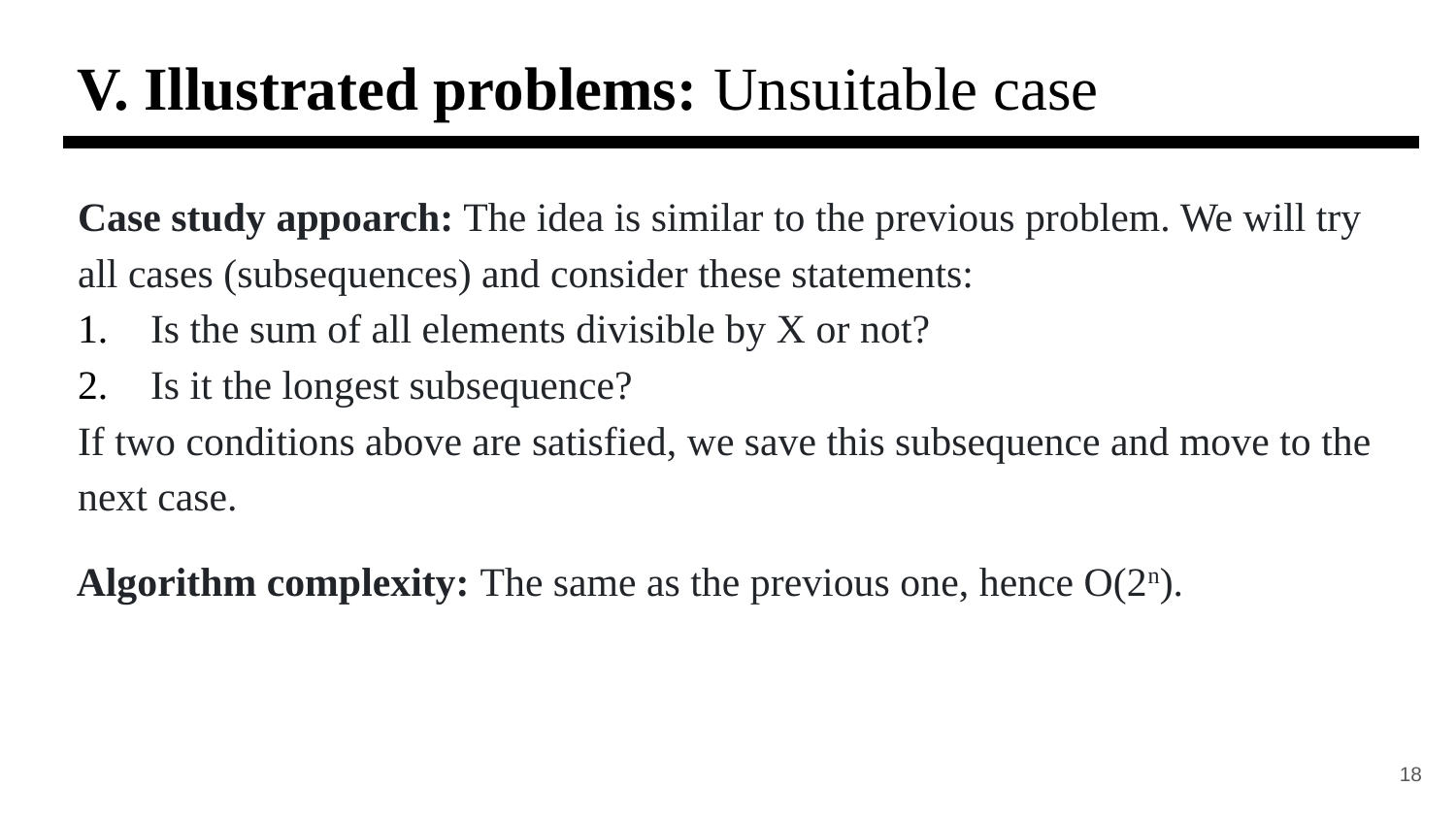

# V. Illustrated problems: Unsuitable case
Case study appoarch: The idea is similar to the previous problem. We will try all cases (subsequences) and consider these statements:
Is the sum of all elements divisible by X or not?
Is it the longest subsequence?
If two conditions above are satisfied, we save this subsequence and move to the next case.
Algorithm complexity: The same as the previous one, hence O(2n).
18